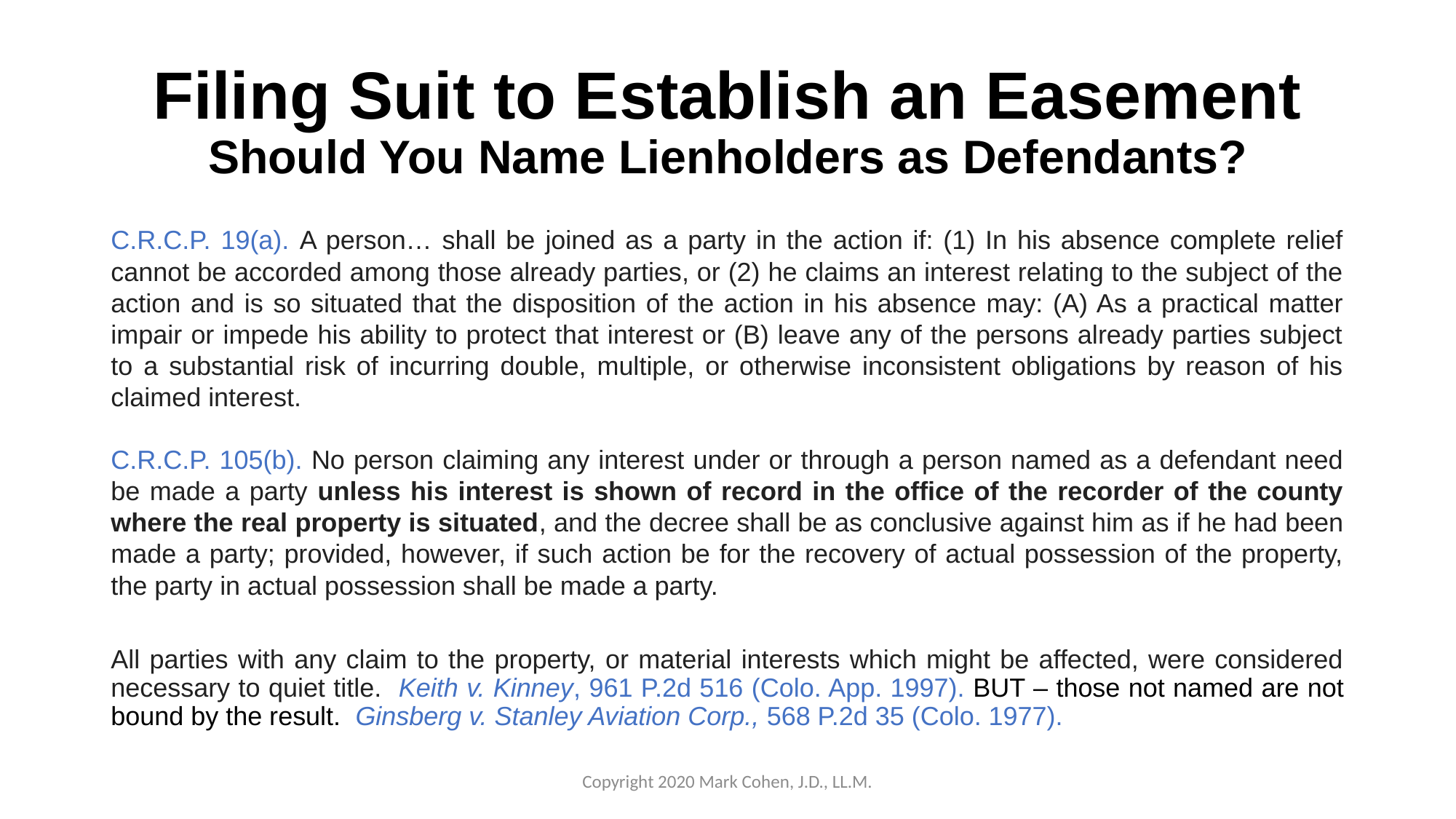

# Filing Suit to Establish an Easement Should You Name Lienholders as Defendants?
C.R.C.P. 19(a). A person… shall be joined as a party in the action if: (1) In his absence complete relief cannot be accorded among those already parties, or (2) he claims an interest relating to the subject of the action and is so situated that the disposition of the action in his absence may: (A) As a practical matter impair or impede his ability to protect that interest or (B) leave any of the persons already parties subject to a substantial risk of incurring double, multiple, or otherwise inconsistent obligations by reason of his claimed interest.

C.R.C.P. 105(b). No person claiming any interest under or through a person named as a defendant need be made a party unless his interest is shown of record in the office of the recorder of the county where the real property is situated, and the decree shall be as conclusive against him as if he had been made a party; provided, however, if such action be for the recovery of actual possession of the property, the party in actual possession shall be made a party.

All parties with any claim to the property, or material interests which might be affected, were considered necessary to quiet title.  Keith v. Kinney, 961 P.2d 516 (Colo. App. 1997). BUT – those not named are not bound by the result.  Ginsberg v. Stanley Aviation Corp., 568 P.2d 35 (Colo. 1977).
Copyright 2020 Mark Cohen, J.D., LL.M.